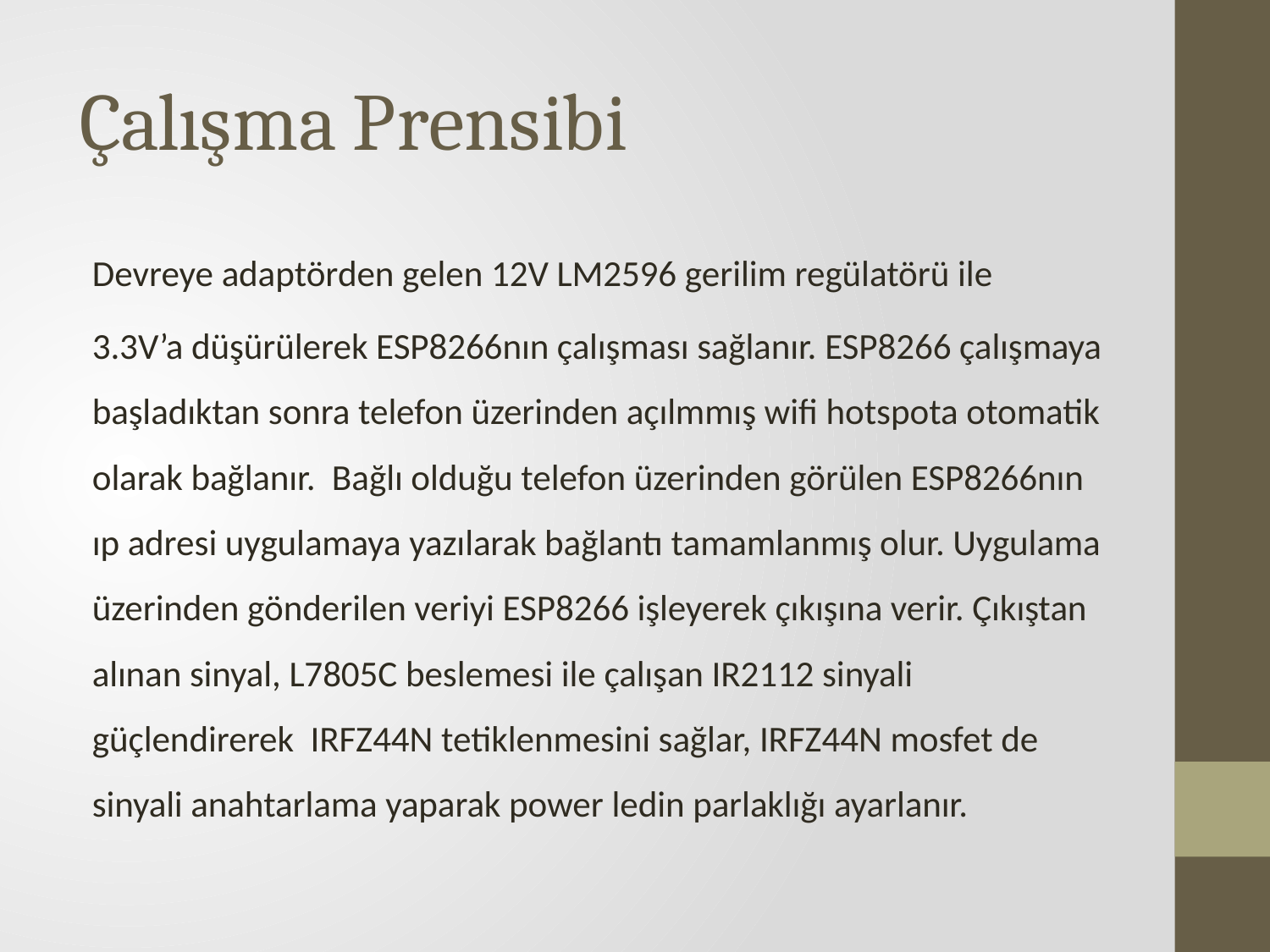

# Çalışma Prensibi
	Devreye adaptörden gelen 12V LM2596 gerilim regülatörü ile
3.3V’a düşürülerek ESP8266nın çalışması sağlanır. ESP8266 çalışmaya başladıktan sonra telefon üzerinden açılmmış wifi hotspota otomatik olarak bağlanır.  Bağlı olduğu telefon üzerinden görülen ESP8266nın ıp adresi uygulamaya yazılarak bağlantı tamamlanmış olur. Uygulama üzerinden gönderilen veriyi ESP8266 işleyerek çıkışına verir. Çıkıştan alınan sinyal, L7805C beslemesi ile çalışan IR2112 sinyali güçlendirerek  IRFZ44N tetiklenmesini sağlar, IRFZ44N mosfet de sinyali anahtarlama yaparak power ledin parlaklığı ayarlanır.